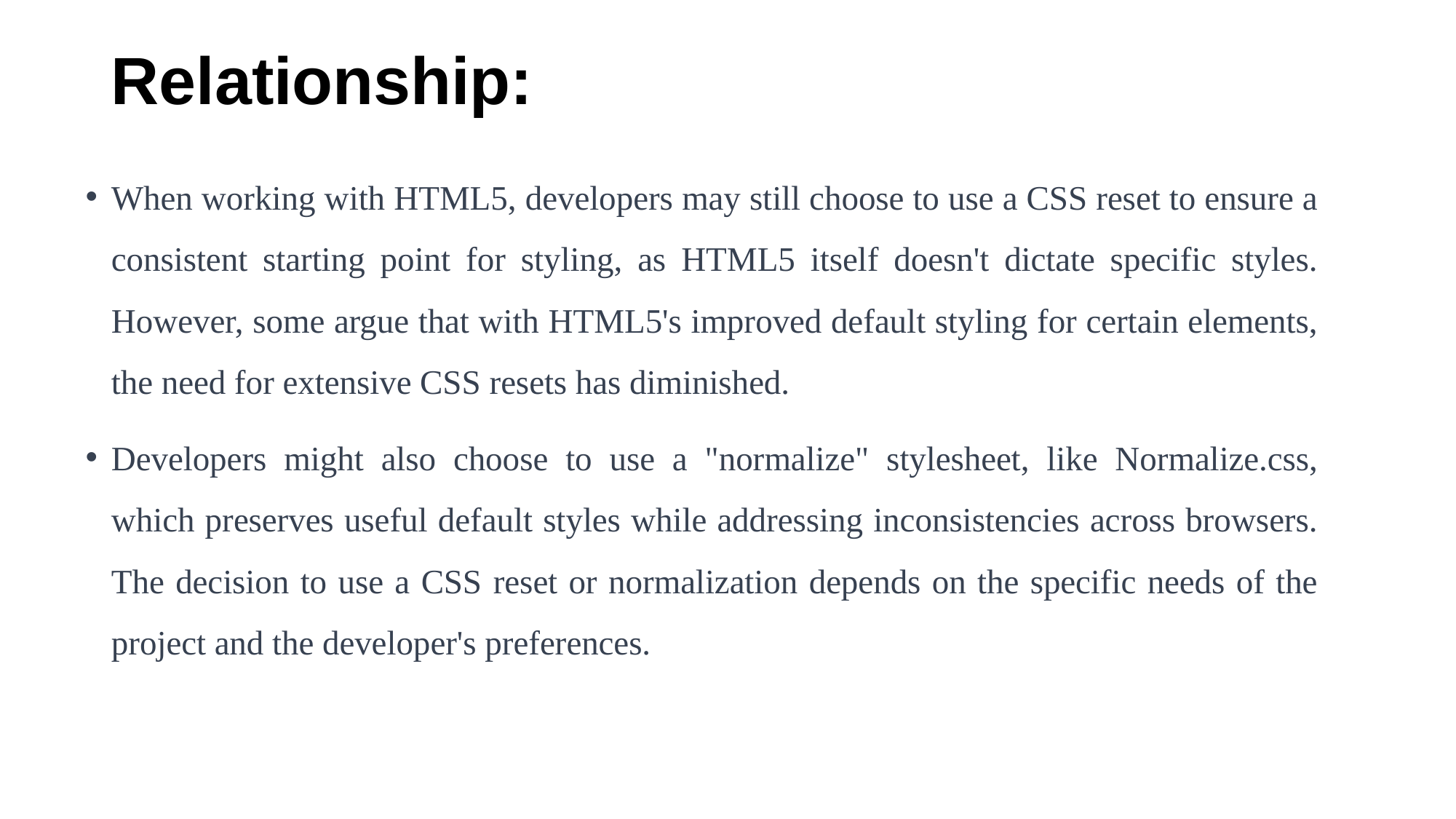

# Relationship:
When working with HTML5, developers may still choose to use a CSS reset to ensure a consistent starting point for styling, as HTML5 itself doesn't dictate specific styles. However, some argue that with HTML5's improved default styling for certain elements, the need for extensive CSS resets has diminished.
Developers might also choose to use a "normalize" stylesheet, like Normalize.css, which preserves useful default styles while addressing inconsistencies across browsers. The decision to use a CSS reset or normalization depends on the specific needs of the project and the developer's preferences.